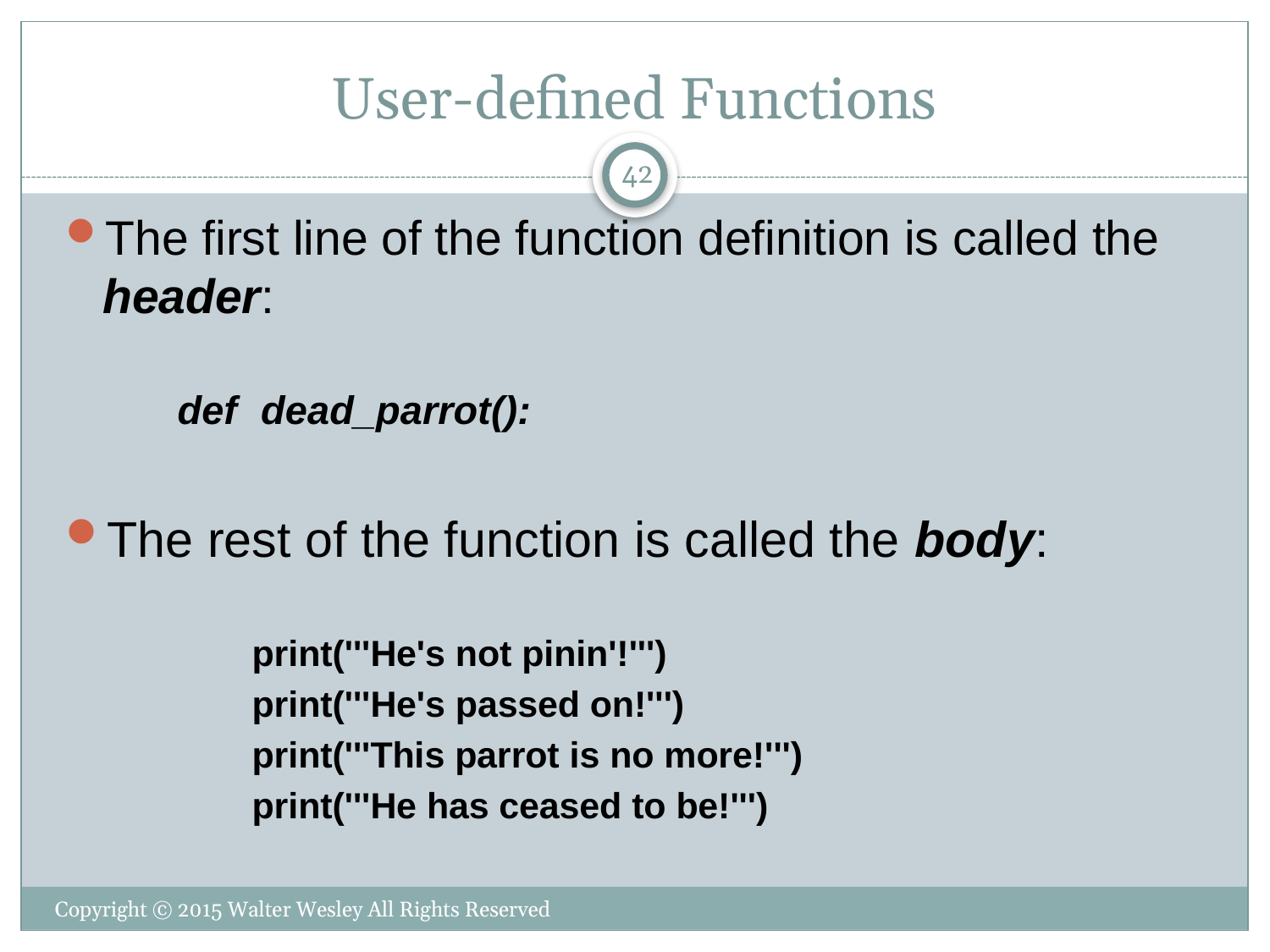

# User-defined Functions
42
The first line of the function definition is called the header:
def dead_parrot():

The rest of the function is called the body:

print('''He's not pinin'!''')
print('''He's passed on!''')
print('''This parrot is no more!''')
print('''He has ceased to be!''')

Copyright © 2015 Walter Wesley All Rights Reserved